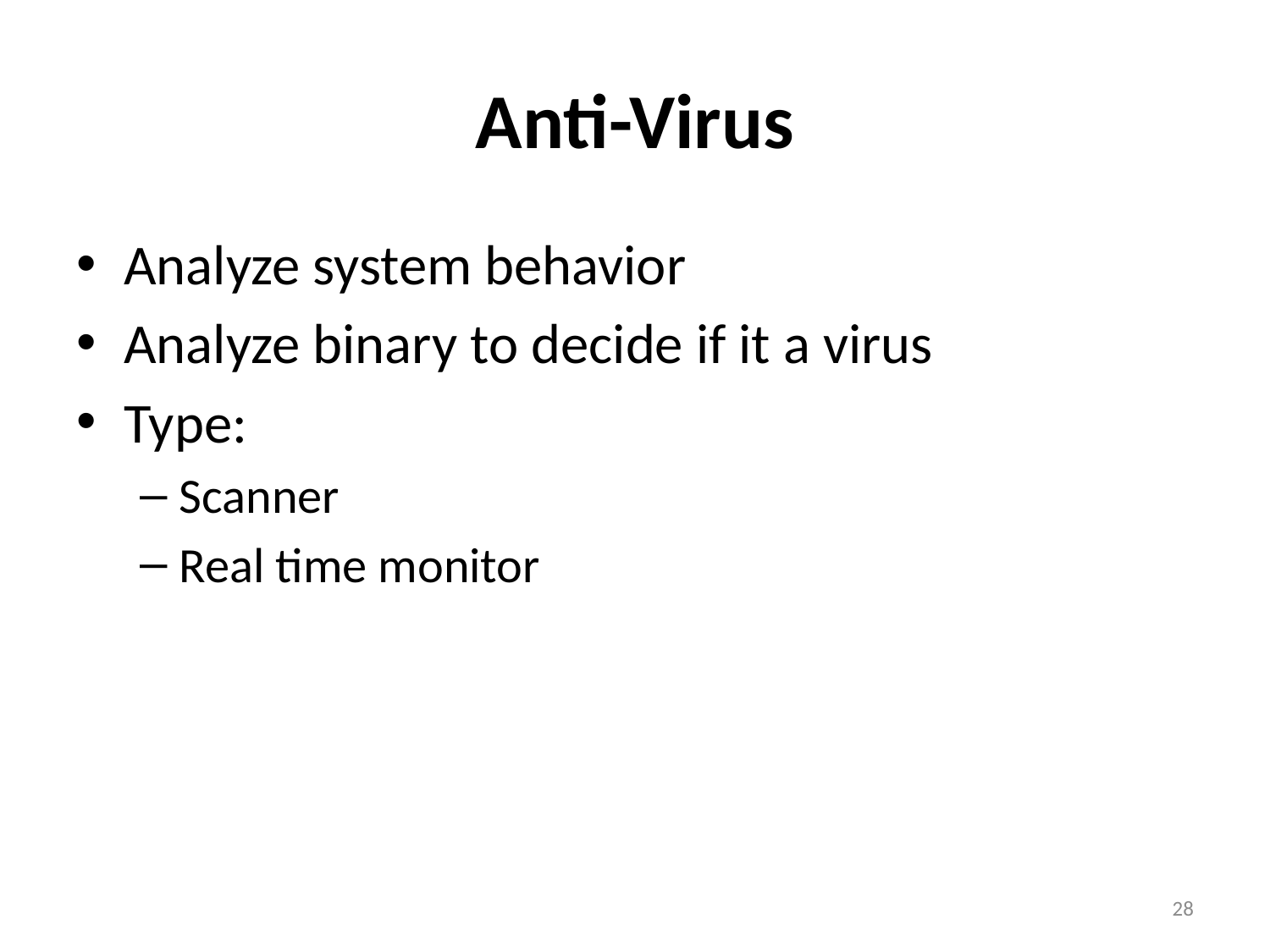

# Anti-Virus
Analyze system behavior
Analyze binary to decide if it a virus
Type:
Scanner
Real time monitor

28